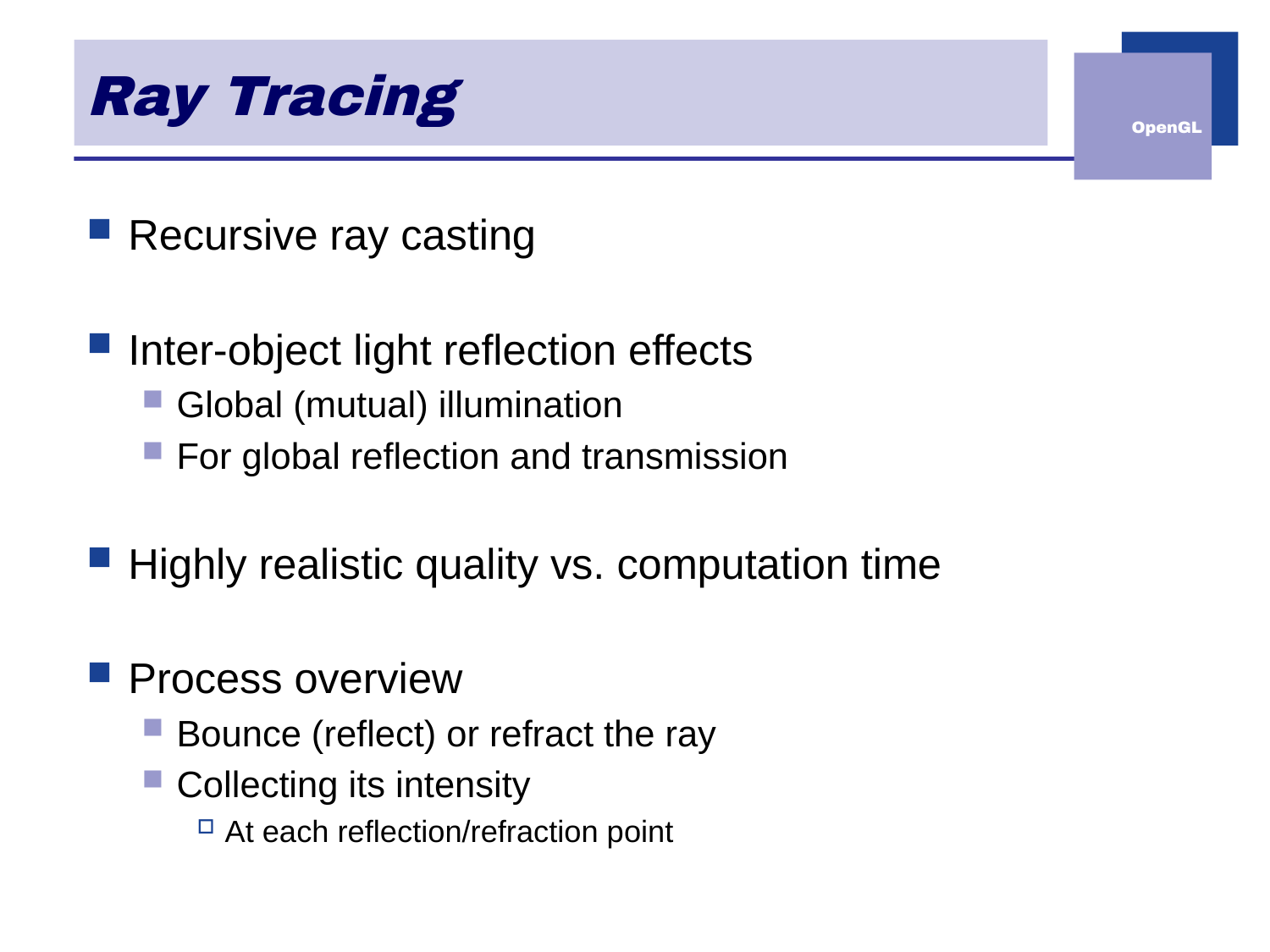

# Ray Tracing
Recursive ray casting

Inter-object light reflection effects
Global (mutual) illumination
For global reflection and transmission

Highly realistic quality vs. computation time

Process overview
Bounce (reflect) or refract the ray
Collecting its intensity
At each reflection/refraction point